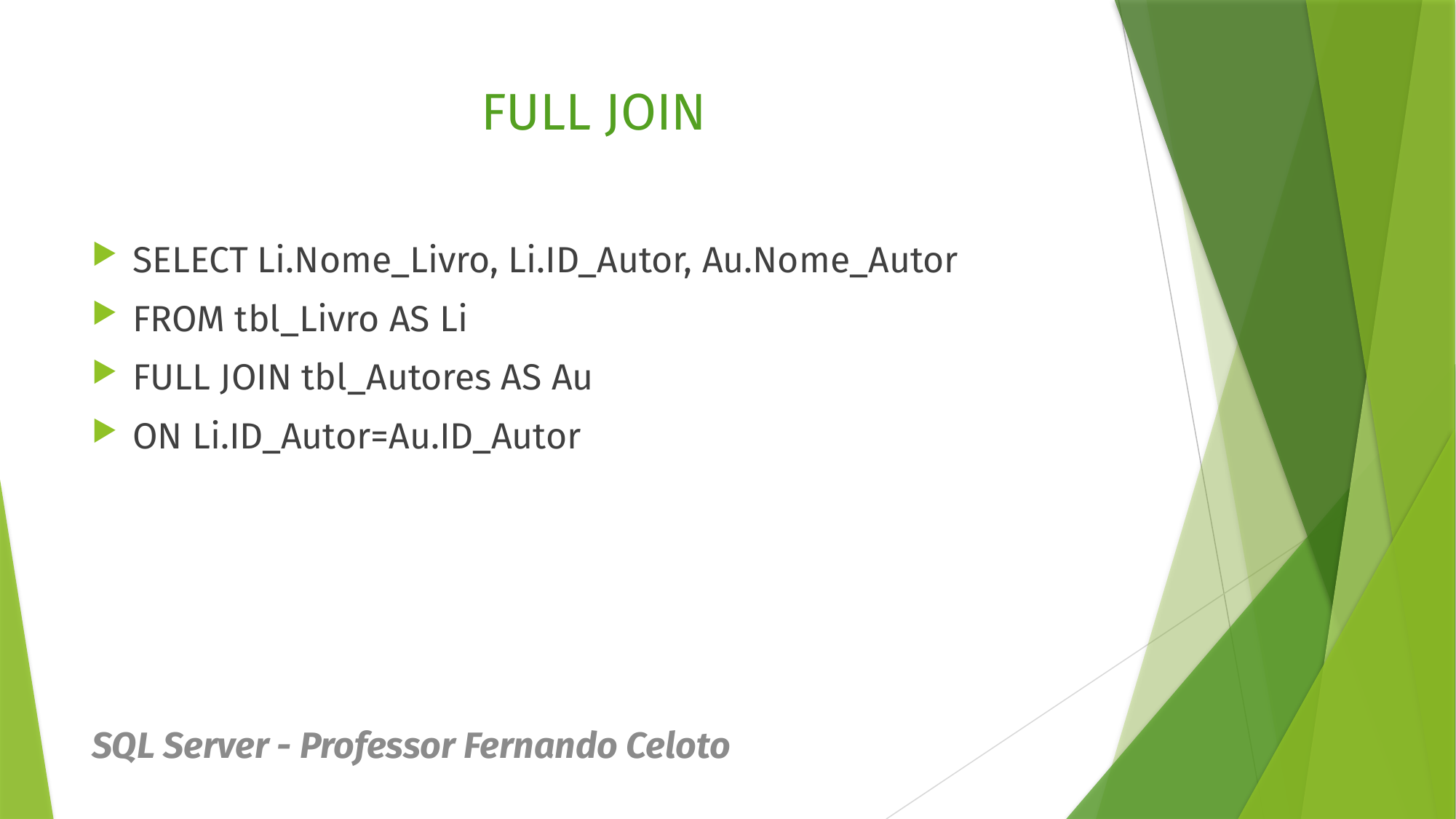

# FULL JOIN
SELECT Li.Nome_Livro, Li.ID_Autor, Au.Nome_Autor
FROM tbl_Livro AS Li
FULL JOIN tbl_Autores AS Au
ON Li.ID_Autor=Au.ID_Autor

SQL Server - Professor Fernando Celoto